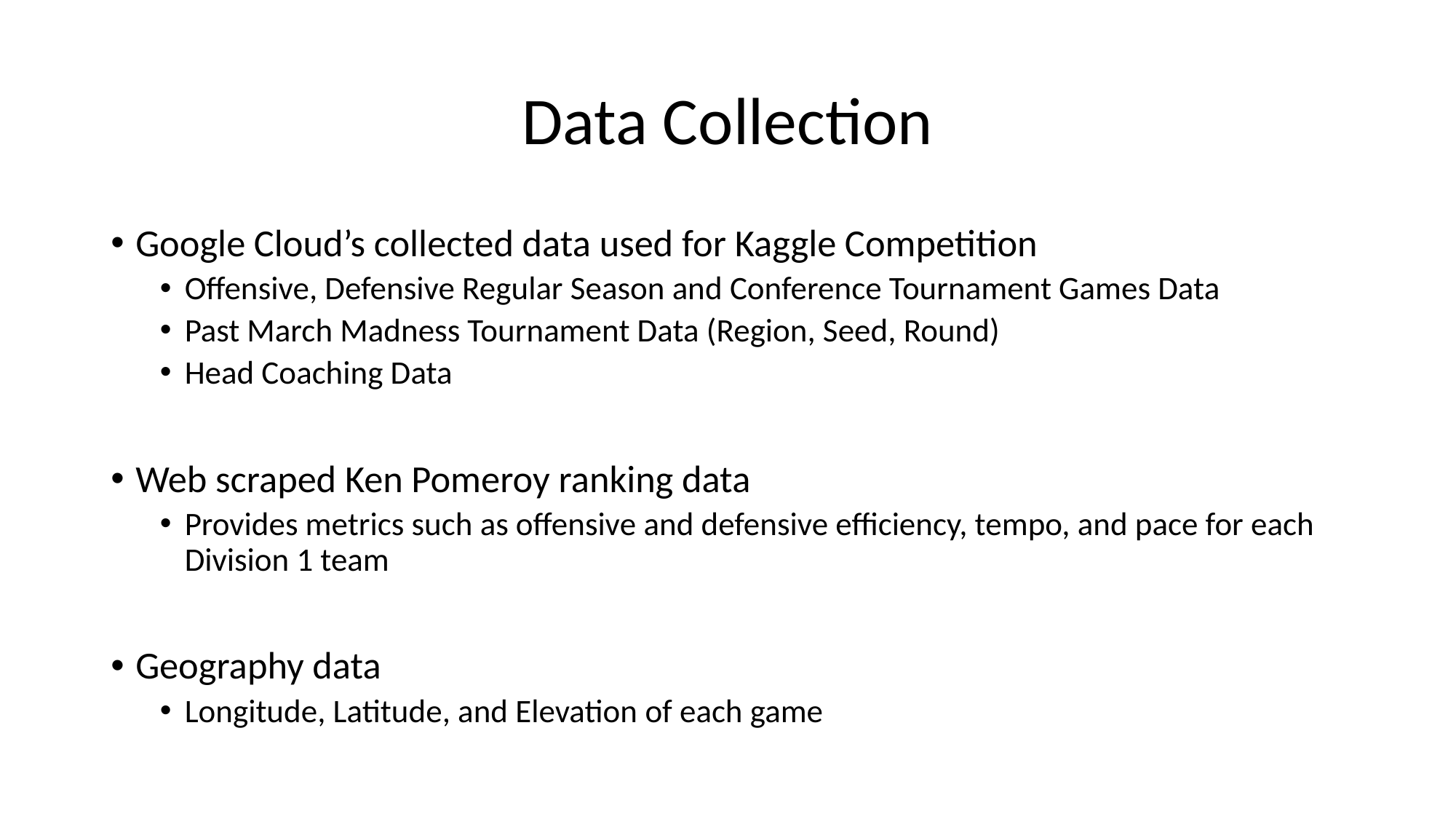

# Data Collection
Google Cloud’s collected data used for Kaggle Competition
Offensive, Defensive Regular Season and Conference Tournament Games Data
Past March Madness Tournament Data (Region, Seed, Round)
Head Coaching Data

Web scraped Ken Pomeroy ranking data
Provides metrics such as offensive and defensive efficiency, tempo, and pace for each Division 1 team

Geography data
Longitude, Latitude, and Elevation of each game